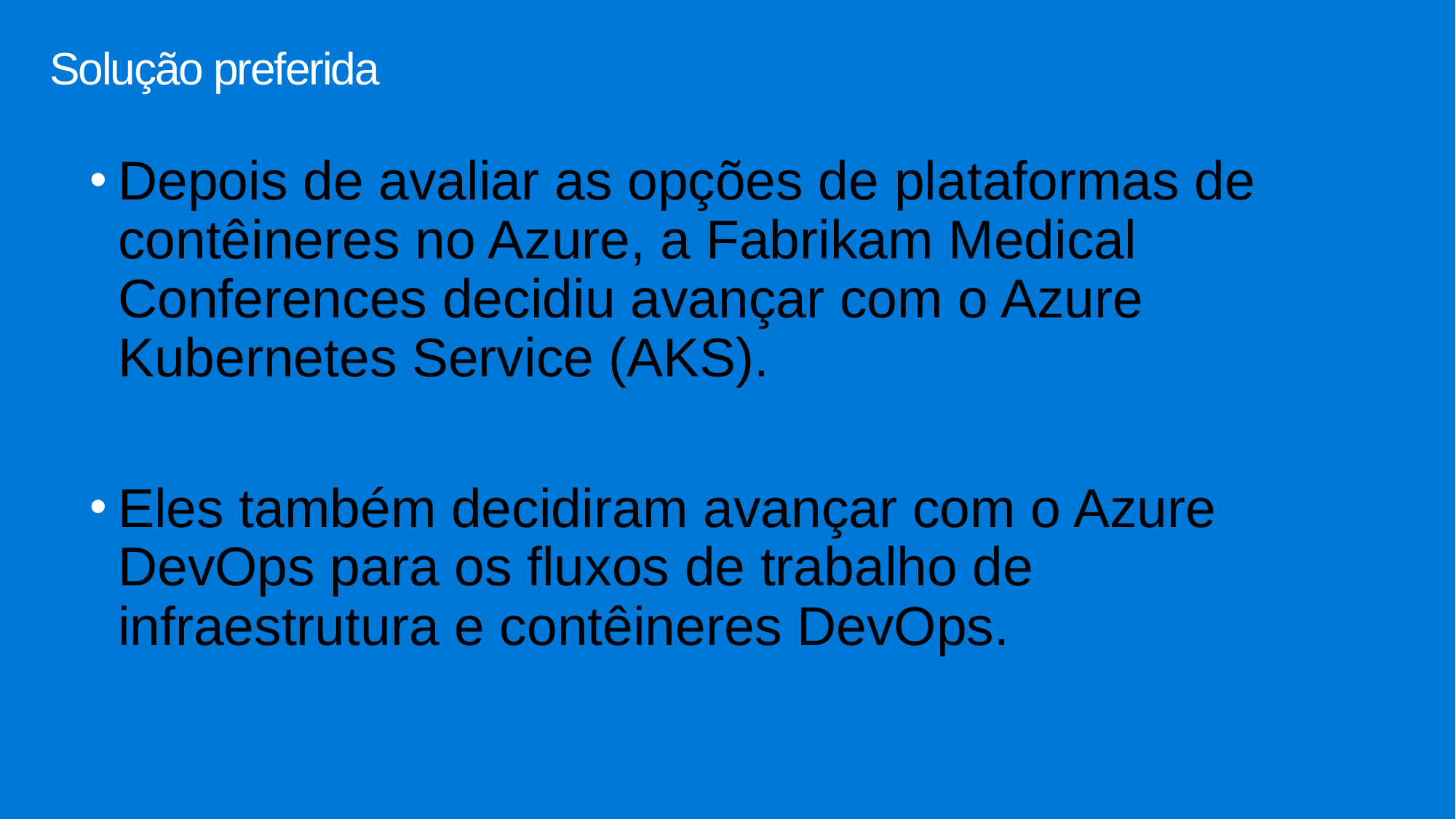

# Solução preferida
Depois de avaliar as opções de plataformas de contêineres no Azure, a Fabrikam Medical Conferences decidiu avançar com o Azure Kubernetes Service (AKS).

Eles também decidiram avançar com o Azure DevOps para os fluxos de trabalho de infraestrutura e contêineres DevOps.